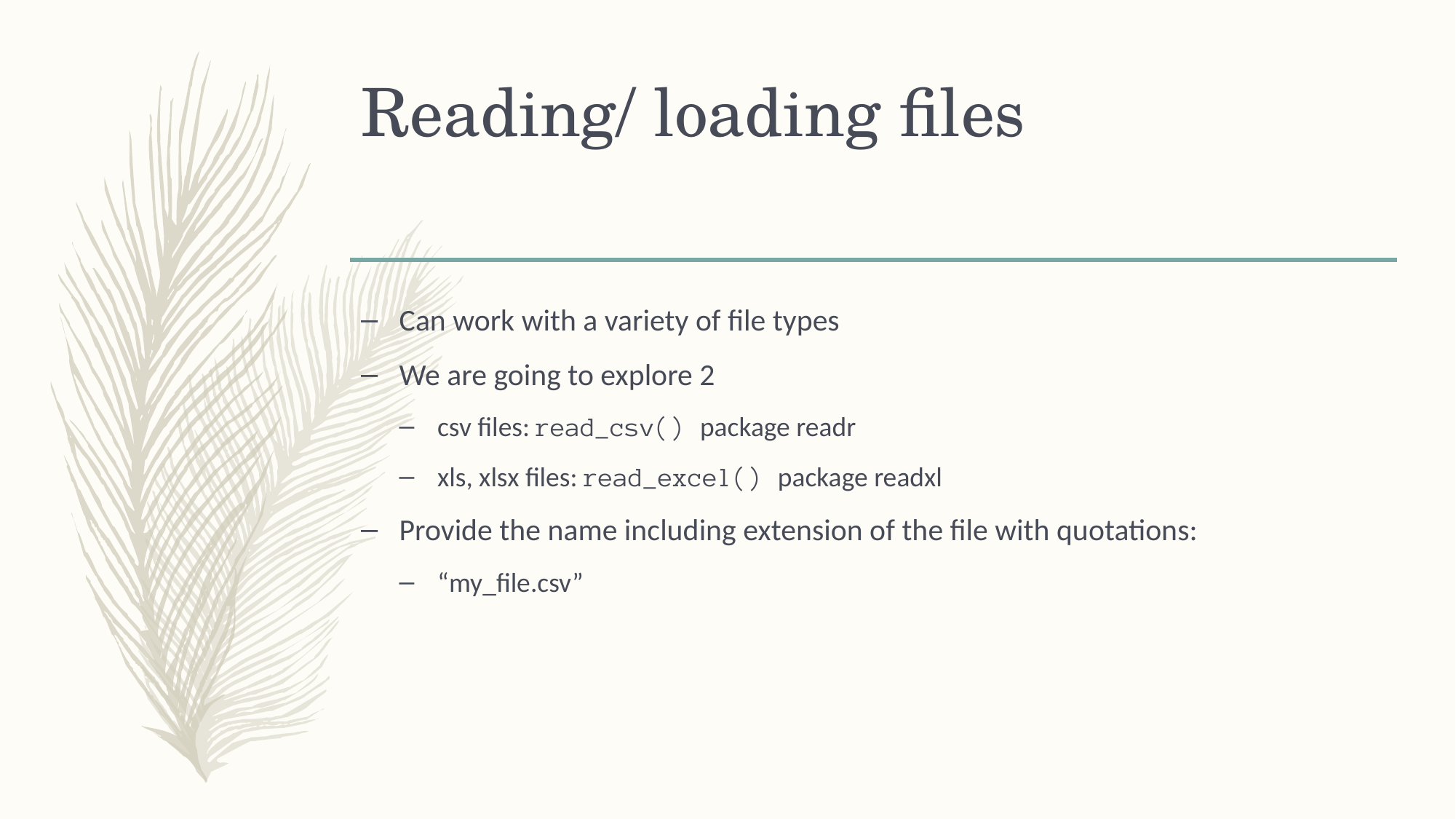

# Reading/ loading files
Can work with a variety of file types
We are going to explore 2
csv files: read_csv() package readr
xls, xlsx files: read_excel() package readxl
Provide the name including extension of the file with quotations:
“my_file.csv”